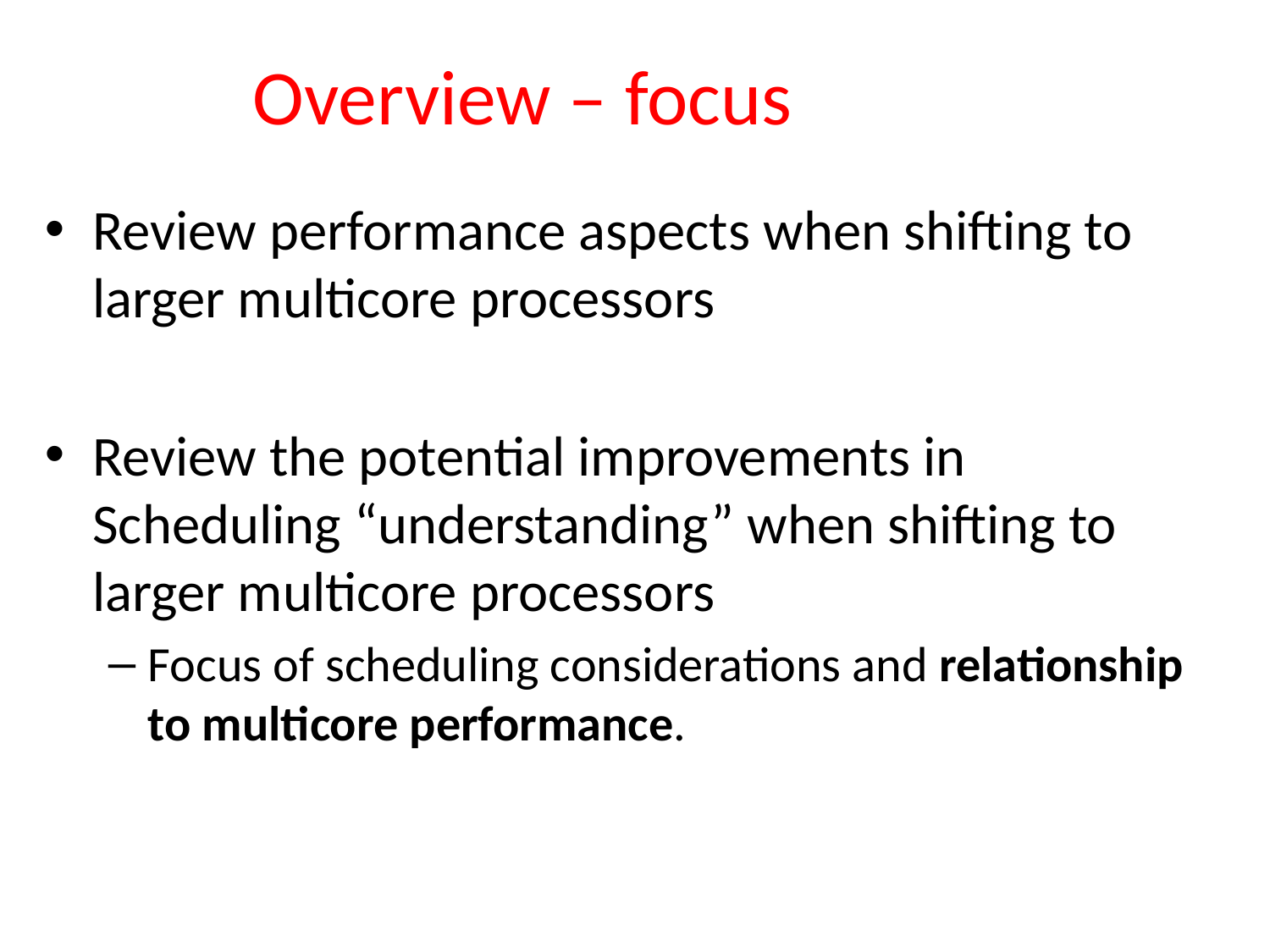

# Overview – focus
Review performance aspects when shifting to larger multicore processors

Review the potential improvements in Scheduling “understanding” when shifting to larger multicore processors
Focus of scheduling considerations and relationship to multicore performance.